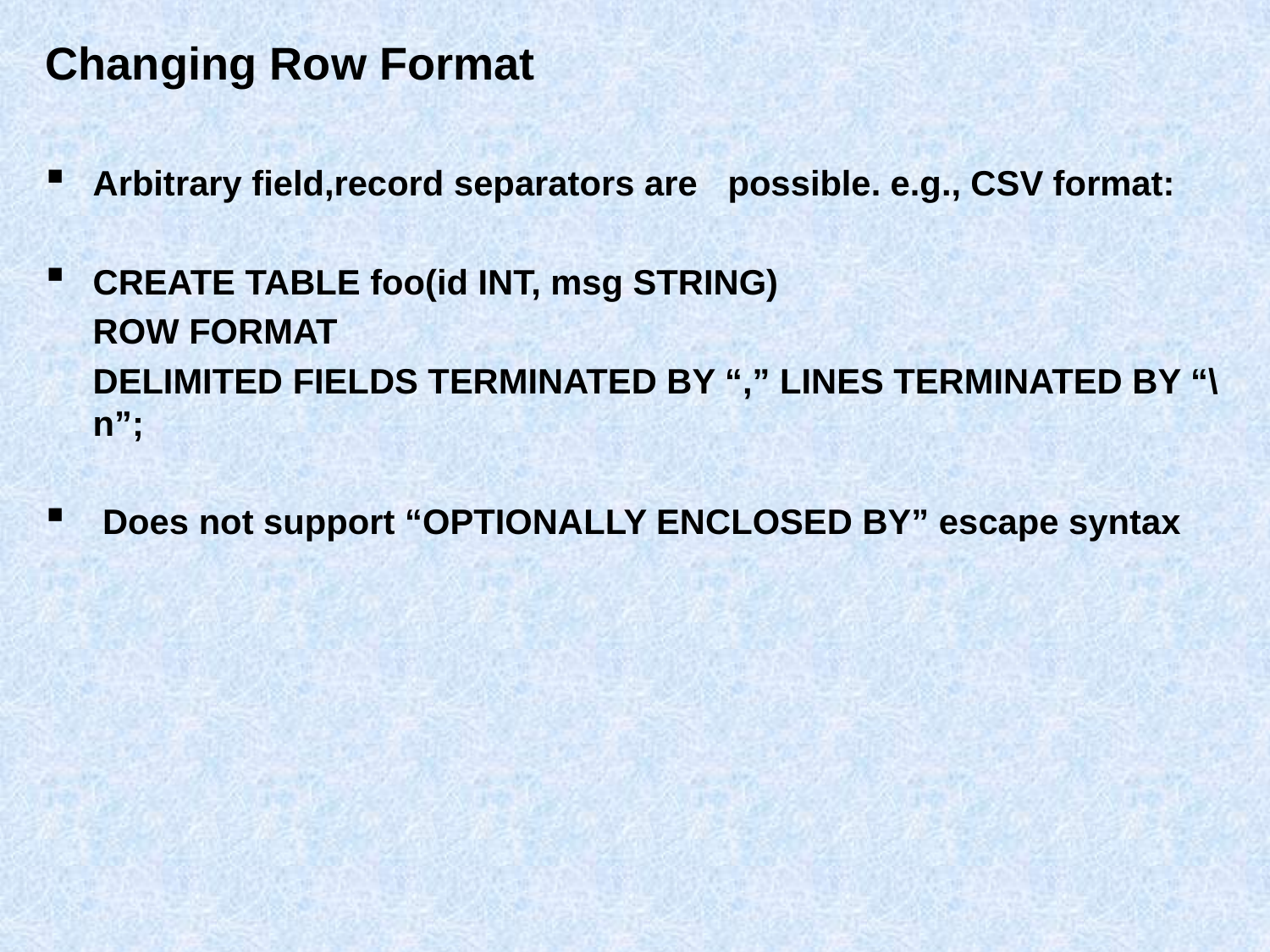

# Changing Row Format
Arbitrary field,record separators are	possible. e.g., CSV format:

CREATE TABLE foo(id INT, msg STRING)
	ROW FORMAT
	DELIMITED FIELDS TERMINATED BY “,” LINES TERMINATED BY “\n”;

 Does not support “OPTIONALLY ENCLOSED BY” escape syntax